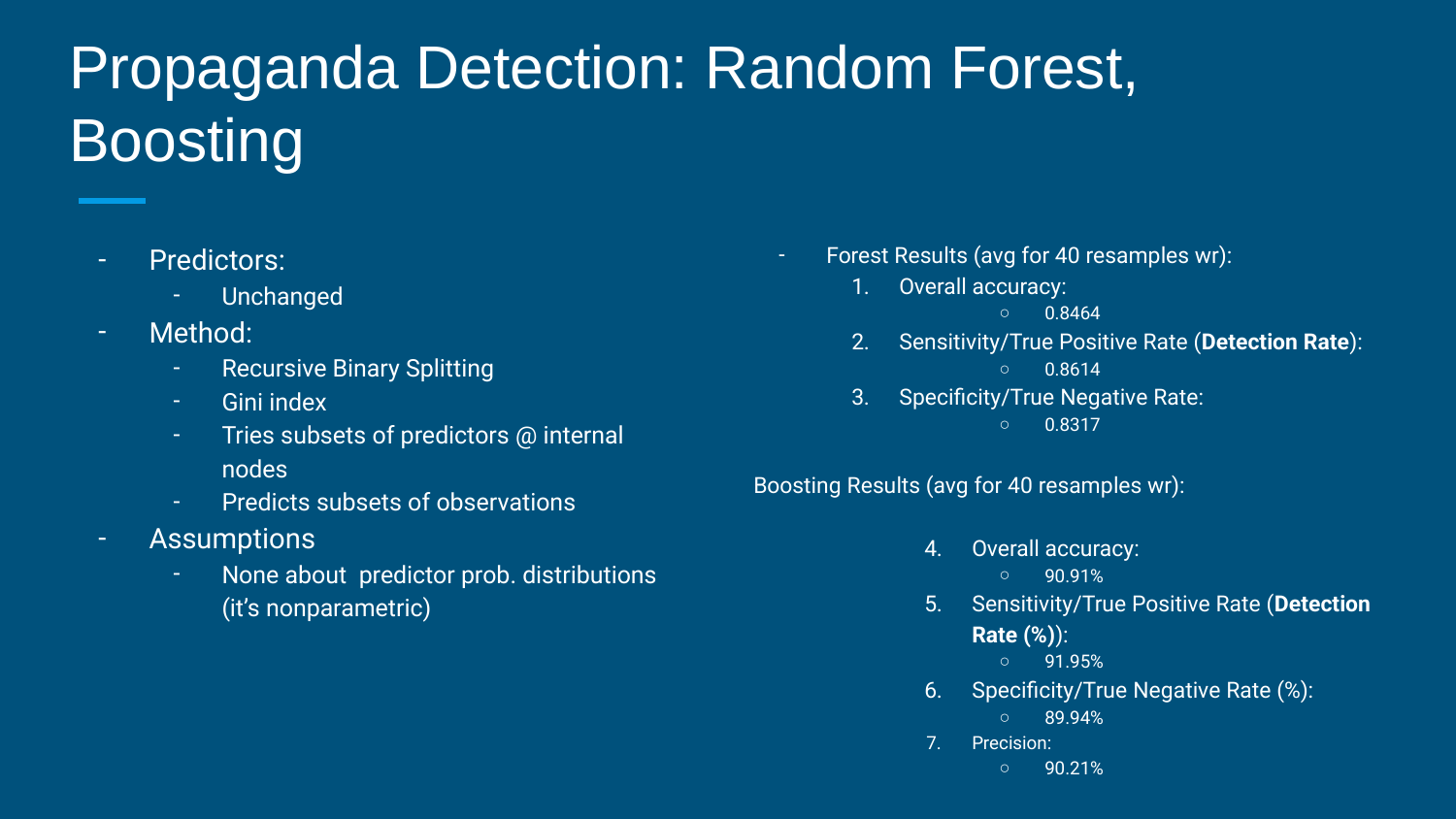

# Propaganda Detection: Random Forest, Boosting
Predictors:
Unchanged
Method:
Recursive Binary Splitting
Gini index
Tries subsets of predictors @ internal nodes
Predicts subsets of observations
Assumptions
None about  predictor prob. distributions (it’s nonparametric)
Forest Results (avg for 40 resamples wr):
Overall accuracy:
0.8464
Sensitivity/True Positive Rate (Detection Rate):
0.8614
Specificity/True Negative Rate:
0.8317
Boosting Results (avg for 40 resamples wr):
Overall accuracy:
90.91%
Sensitivity/True Positive Rate (Detection Rate (%)):
91.95%
Specificity/True Negative Rate (%):
89.94%
Precision:
90.21%